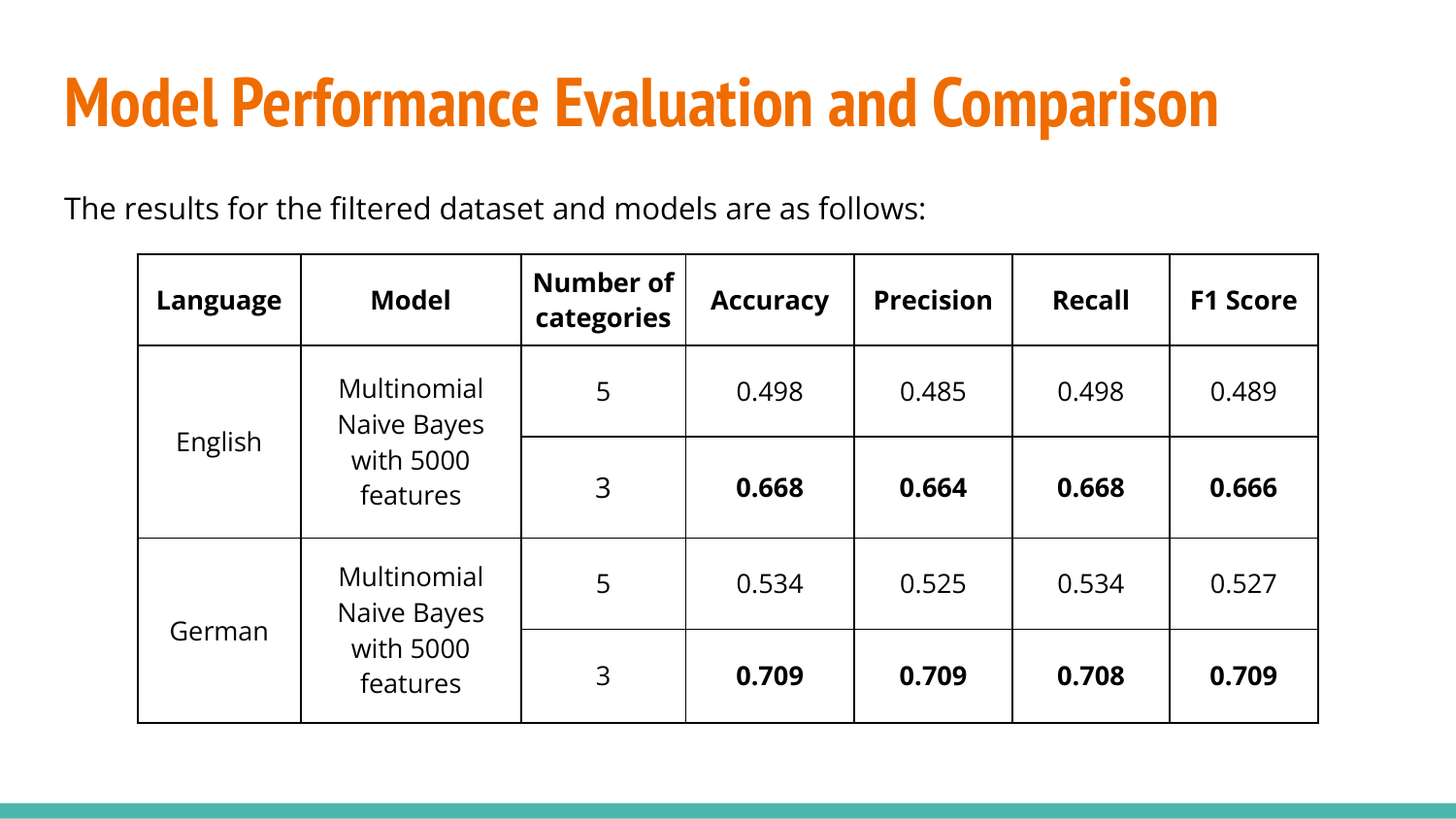

# Model Performance Evaluation and Comparison
The results for the filtered dataset and models are as follows:

| Language | Model | Number of categories | Accuracy | Precision | Recall | F1 Score |
| --- | --- | --- | --- | --- | --- | --- |
| English | Multinomial Naive Bayes with 5000 features | 5 | 0.498 | 0.485 | 0.498 | 0.489 |
|  |  | 3 | 0.668 | 0.664 | 0.668 | 0.666 |
| German | Multinomial Naive Bayes with 5000 features | 5 | 0.534 | 0.525 | 0.534 | 0.527 |
|  |  | 3 | 0.709 | 0.709 | 0.708 | 0.709 |